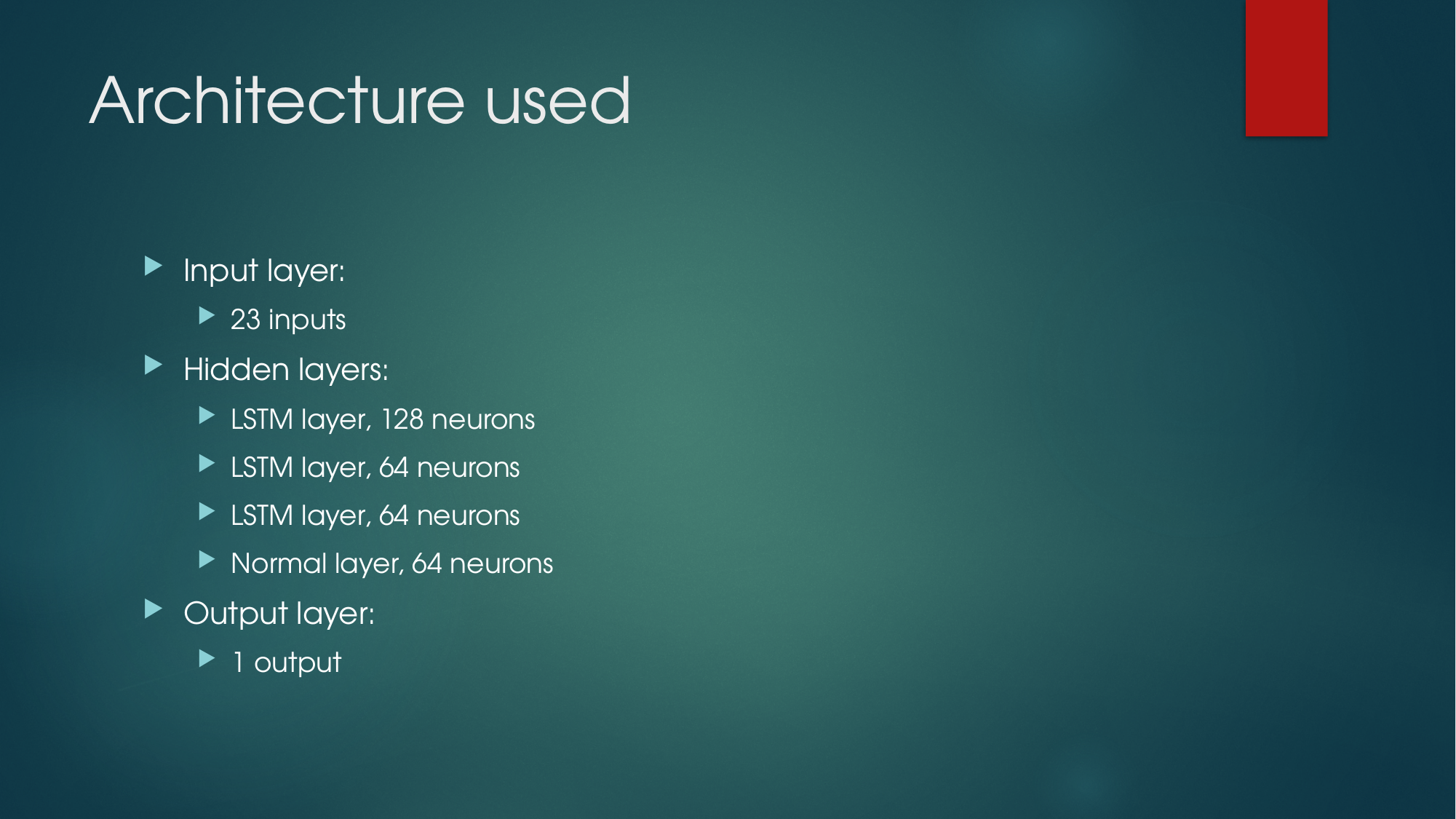

# Architecture used
Input layer:
23 inputs
Hidden layers:
LSTM layer, 128 neurons
LSTM layer, 64 neurons
LSTM layer, 64 neurons
Normal layer, 64 neurons
Output layer:
1 output